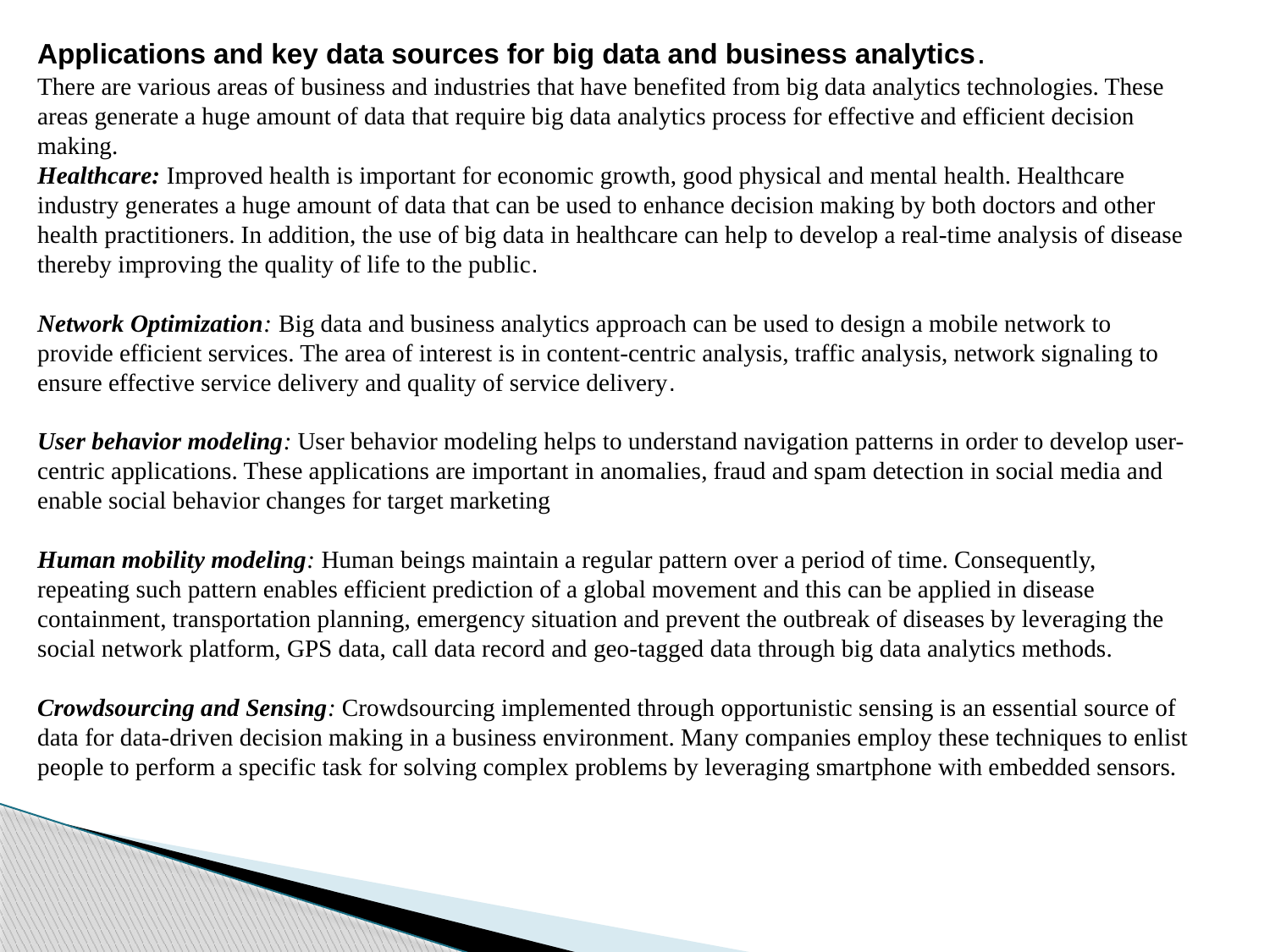

Applications and key data sources for big data and business analytics.
There are various areas of business and industries that have benefited from big data analytics technologies. These areas generate a huge amount of data that require big data analytics process for effective and efficient decision making.
Healthcare: Improved health is important for economic growth, good physical and mental health. Healthcare industry generates a huge amount of data that can be used to enhance decision making by both doctors and other health practitioners. In addition, the use of big data in healthcare can help to develop a real-time analysis of disease thereby improving the quality of life to the public.

Network Optimization: Big data and business analytics approach can be used to design a mobile network to provide efficient services. The area of interest is in content-centric analysis, traffic analysis, network signaling to ensure effective service delivery and quality of service delivery.

User behavior modeling: User behavior modeling helps to understand navigation patterns in order to develop user-centric applications. These applications are important in anomalies, fraud and spam detection in social media and enable social behavior changes for target marketing

Human mobility modeling: Human beings maintain a regular pattern over a period of time. Consequently, repeating such pattern enables efficient prediction of a global movement and this can be applied in disease containment, transportation planning, emergency situation and prevent the outbreak of diseases by leveraging the social network platform, GPS data, call data record and geo-tagged data through big data analytics methods.

Crowdsourcing and Sensing: Crowdsourcing implemented through opportunistic sensing is an essential source of data for data-driven decision making in a business environment. Many companies employ these techniques to enlist people to perform a specific task for solving complex problems by leveraging smartphone with embedded sensors.